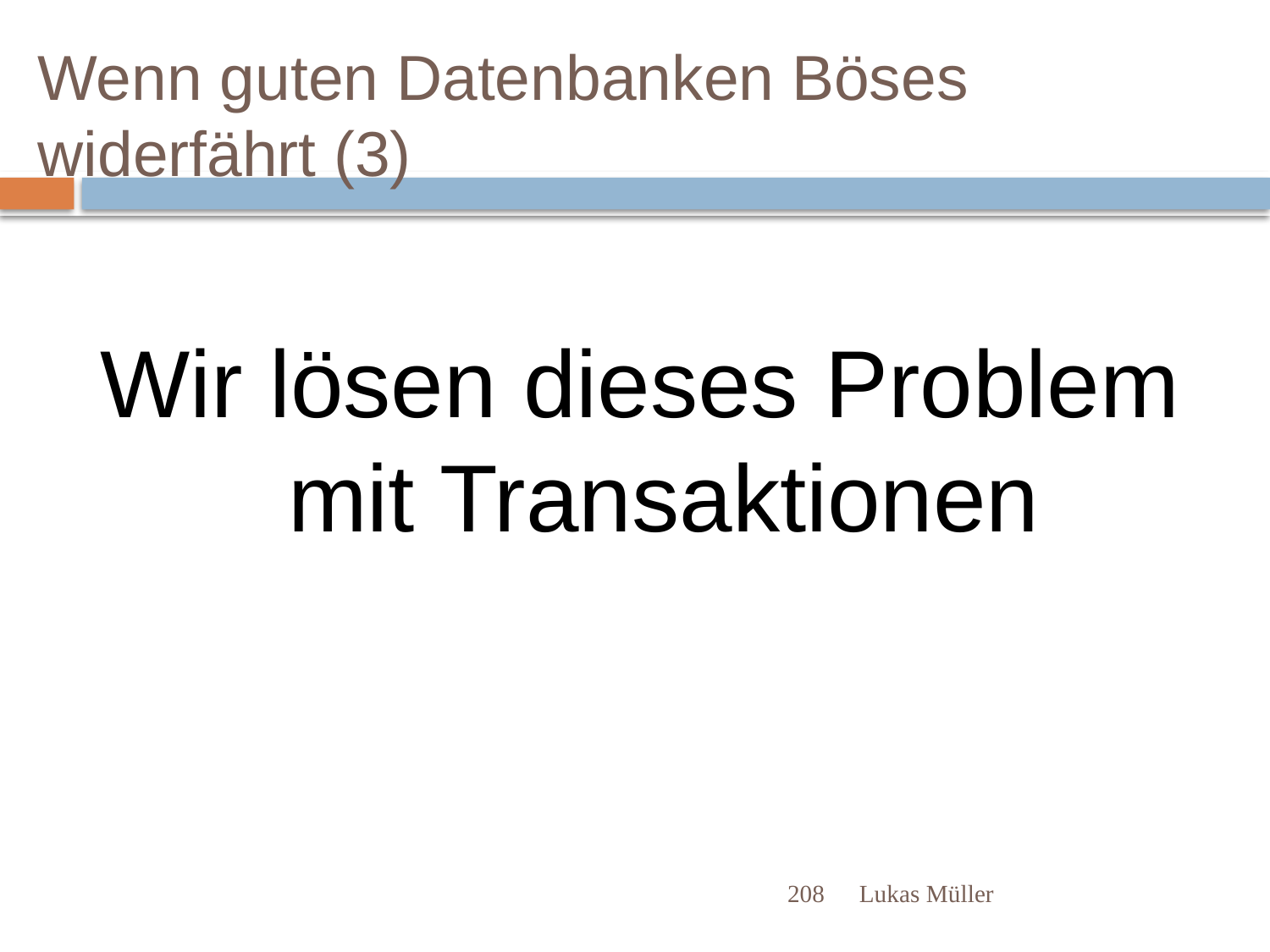

# Wenn guten Datenbanken Böses widerfährt (3)

Wir lösen dieses Problem mit Transaktionen

208
Lukas Müller